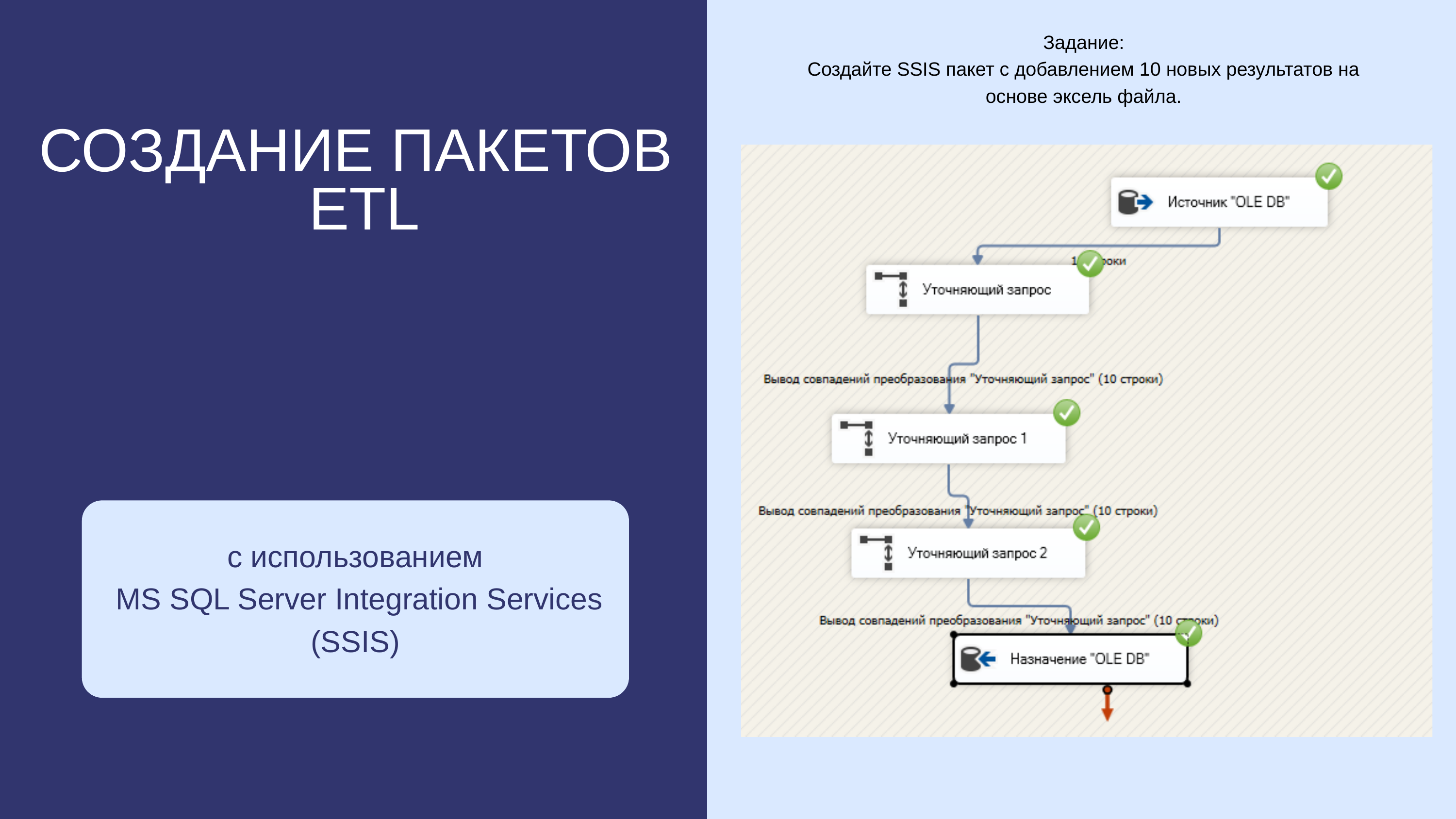

Задание:
Создайте SSIS пакет с добавлением 10 новых результатов на основе эксель файла.
СОЗДАНИЕ ПАКЕТОВ
ETL

с использованием
 MS SQL Server Integration Services (SSIS)